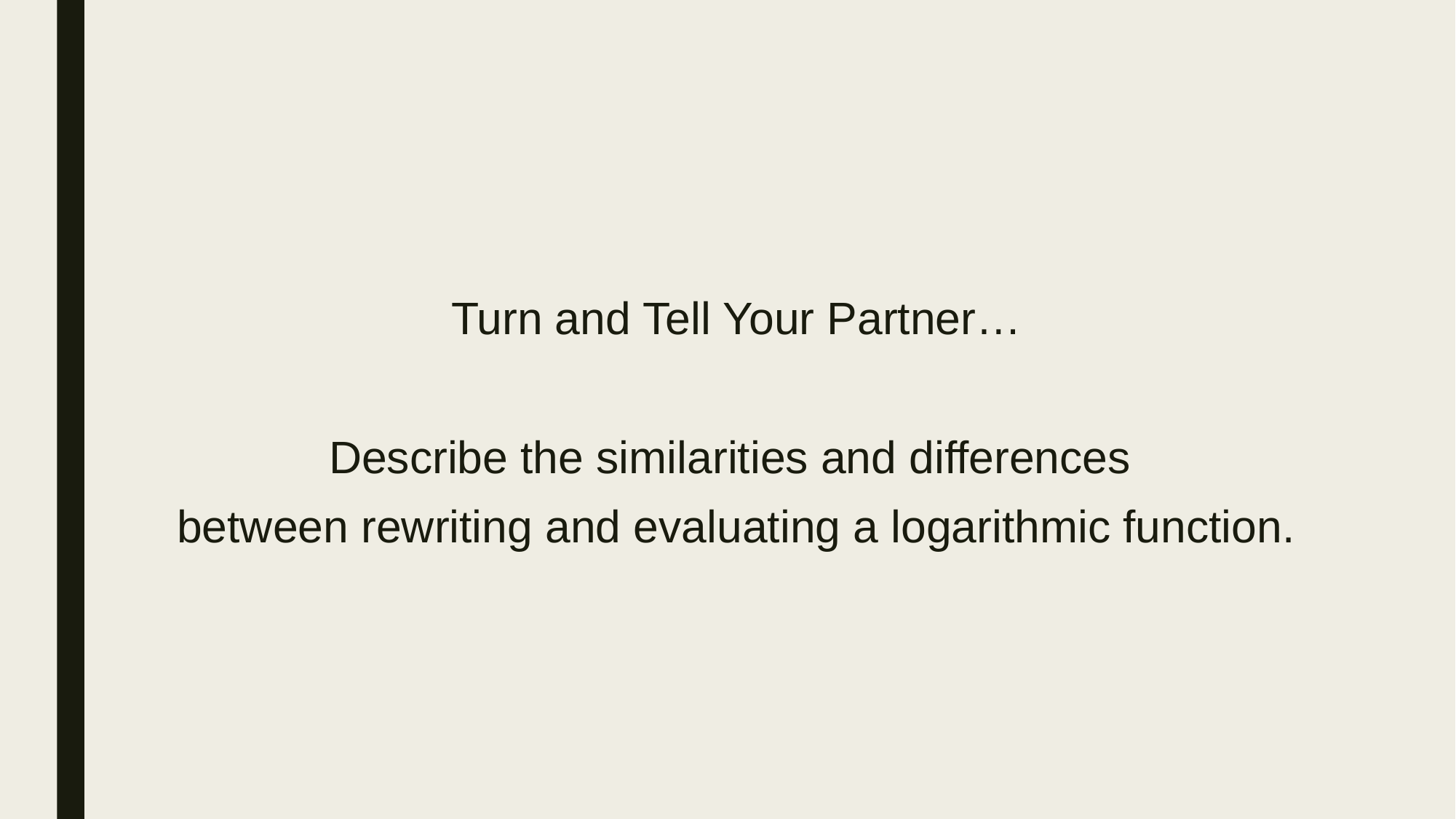

Turn and Tell Your Partner…

Describe the similarities and differences
between rewriting and evaluating a logarithmic function.